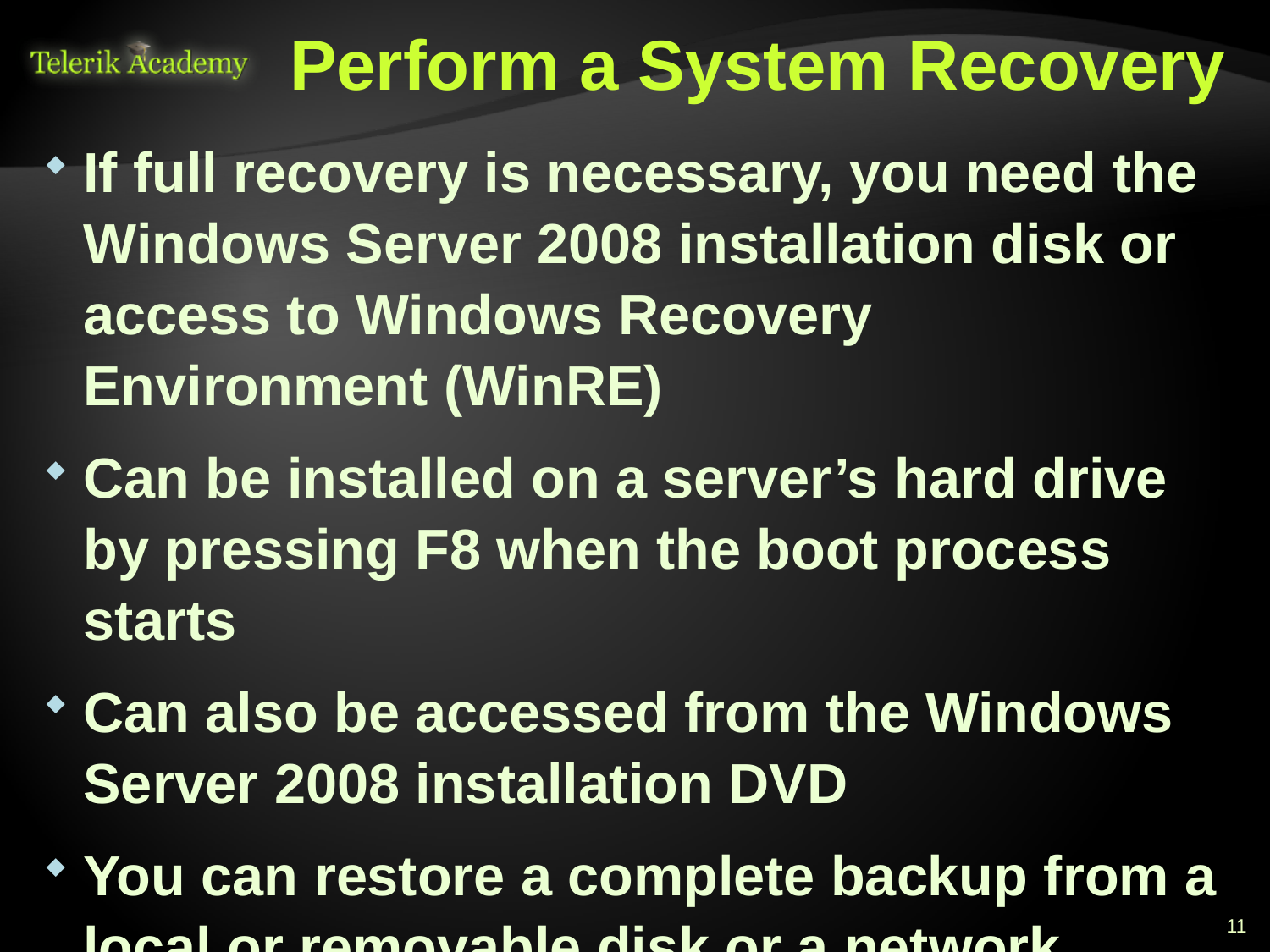

# Perform a System Recovery
If full recovery is necessary, you need the Windows Server 2008 installation disk or access to Windows Recovery Environment (WinRE)
Can be installed on a server’s hard drive by pressing F8 when the boot process starts
Can also be accessed from the Windows Server 2008 installation DVD
You can restore a complete backup from a local or removable disk or a network location

11